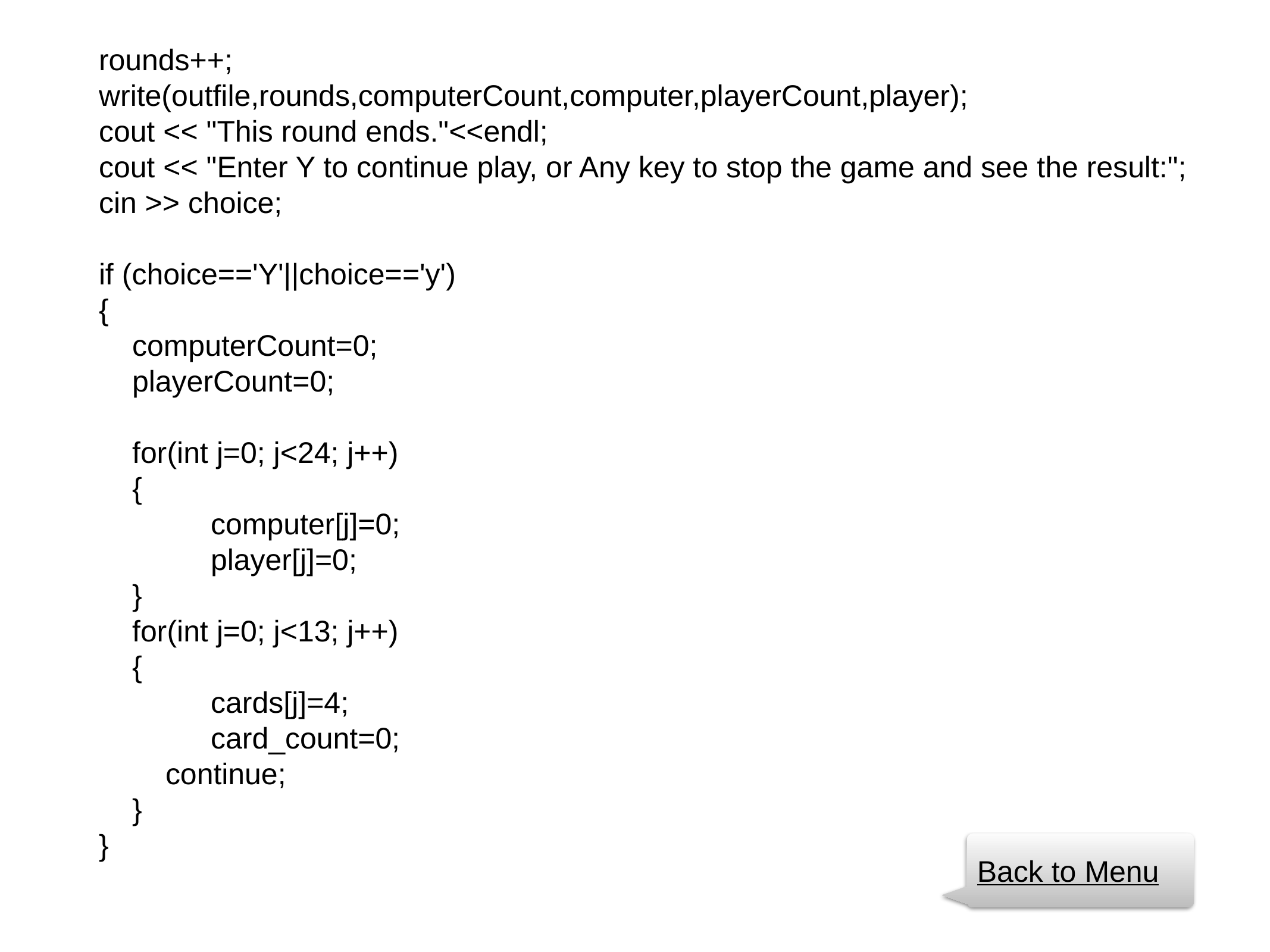

rounds++;
        write(outfile,rounds,computerCount,computer,playerCount,player);
        cout << "This round ends."<<endl;
        cout << "Enter Y to continue play, or Any key to stop the game and see the result:";
        cin >> choice;

        if (choice=='Y'||choice=='y')
        {
            computerCount=0;
            playerCount=0;

            for(int j=0; j<24; j++)
            {
		computer[j]=0;
		player[j]=0;
            }
            for(int j=0; j<13; j++)
            {
		cards[j]=4;
		card_count=0;
                continue;
            }
        }
Back to Menu